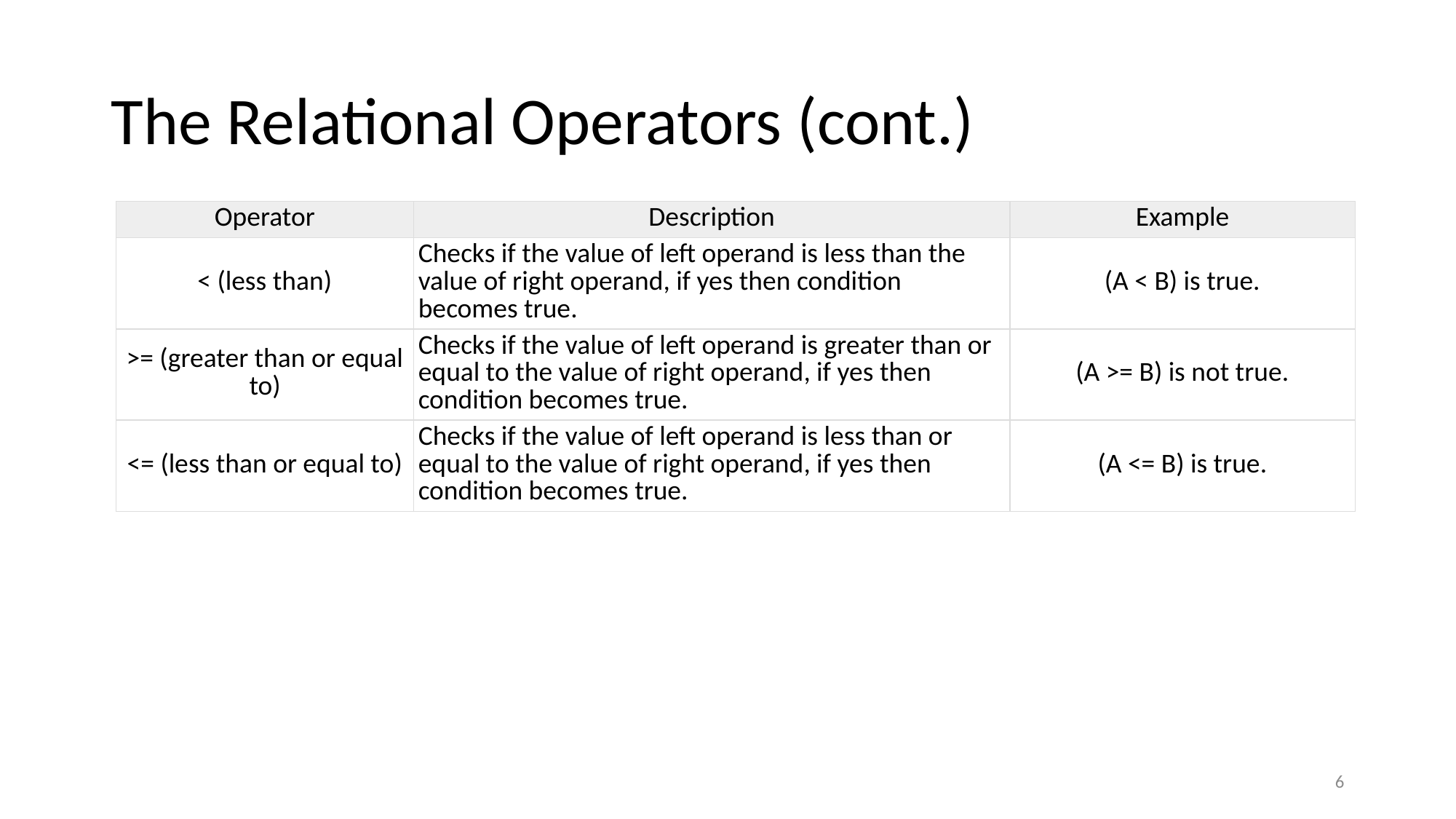

# The Relational Operators (cont.)
| Operator | Description | Example |
| --- | --- | --- |
| < (less than) | Checks if the value of left operand is less than the value of right operand, if yes then condition becomes true. | (A < B) is true. |
| >= (greater than or equal to) | Checks if the value of left operand is greater than or equal to the value of right operand, if yes then condition becomes true. | (A >= B) is not true. |
| <= (less than or equal to) | Checks if the value of left operand is less than or equal to the value of right operand, if yes then condition becomes true. | (A <= B) is true. |
6